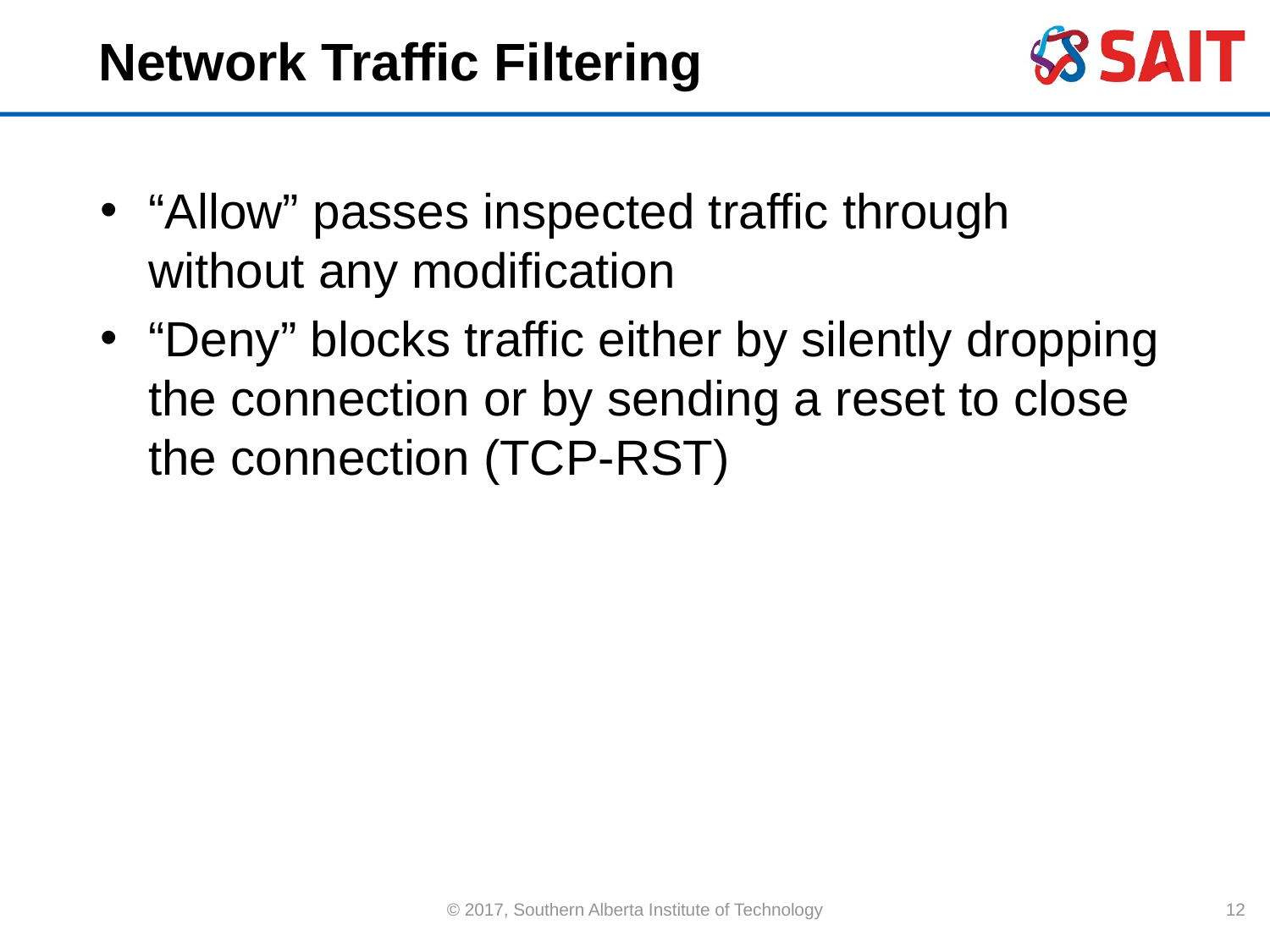

# Network Traffic Filtering
“Allow” passes inspected traffic through without any modification
“Deny” blocks traffic either by silently dropping the connection or by sending a reset to close the connection (TCP-RST)